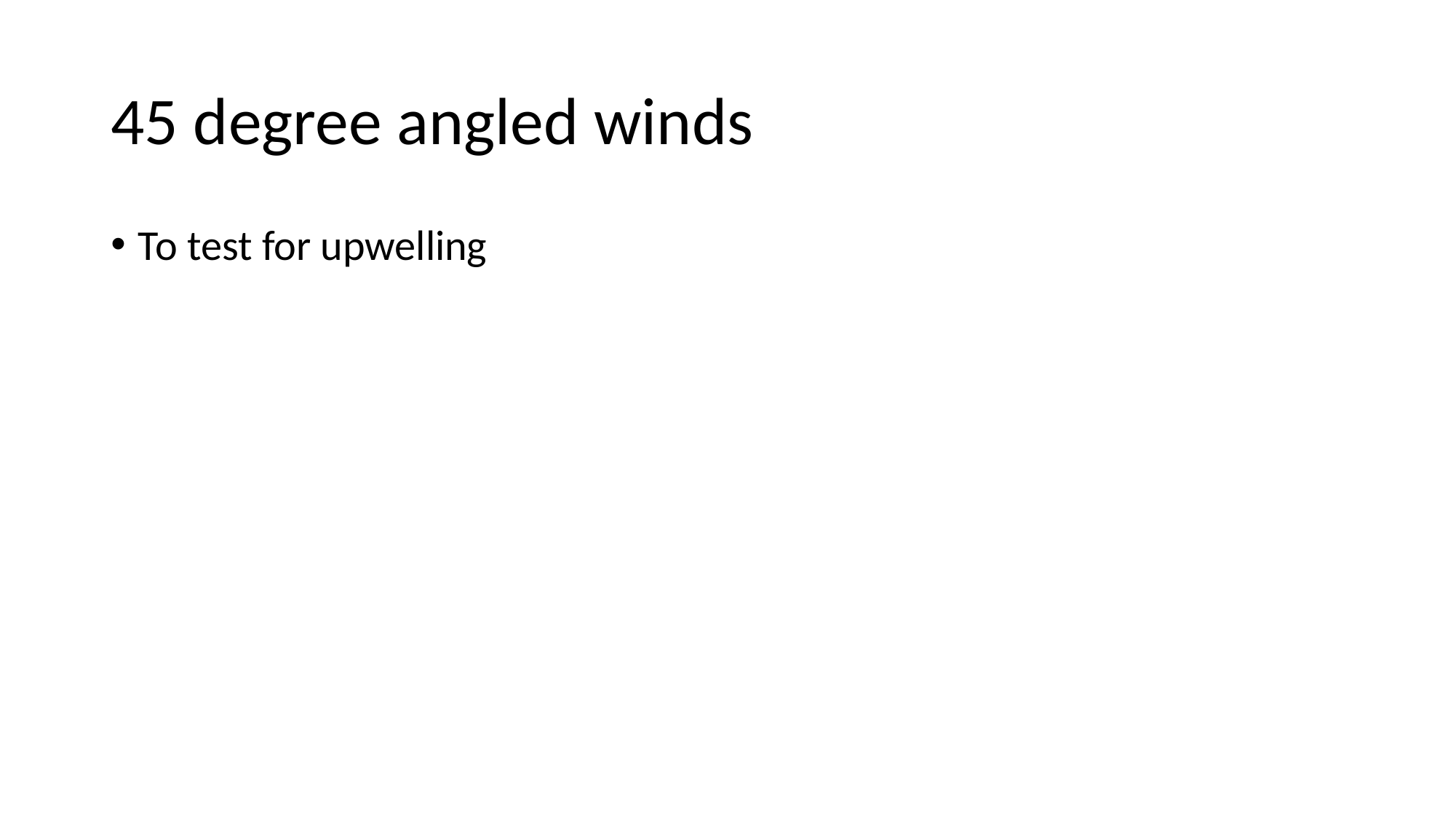

# 45 degree angled winds
To test for upwelling